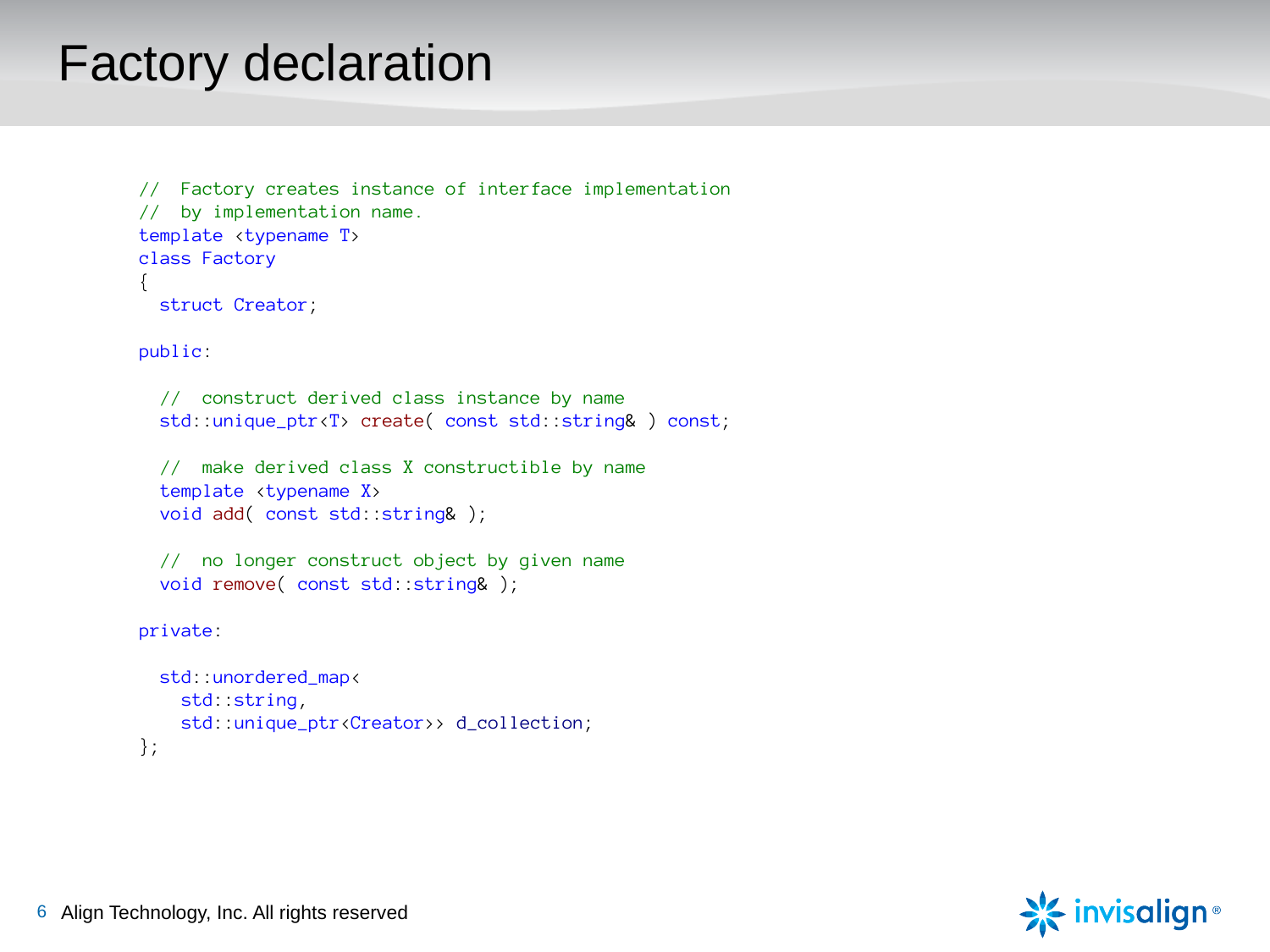

# Factory declaration
//  Factory creates instance of interface implementation
//  by implementation name.
template <typename T>
class Factory
{
  struct Creator;

public:

  //  construct derived class instance by name
  std::unique_ptr<T> create( const std::string& ) const;

  //  make derived class X constructible by name
  template <typename X>
  void add( const std::string& );

  //  no longer construct object by given name
  void remove( const std::string& );

private:

  std::unordered_map<
    std::string,
    std::unique_ptr<Creator>> d_collection;
};
6
Align Technology, Inc. All rights reserved